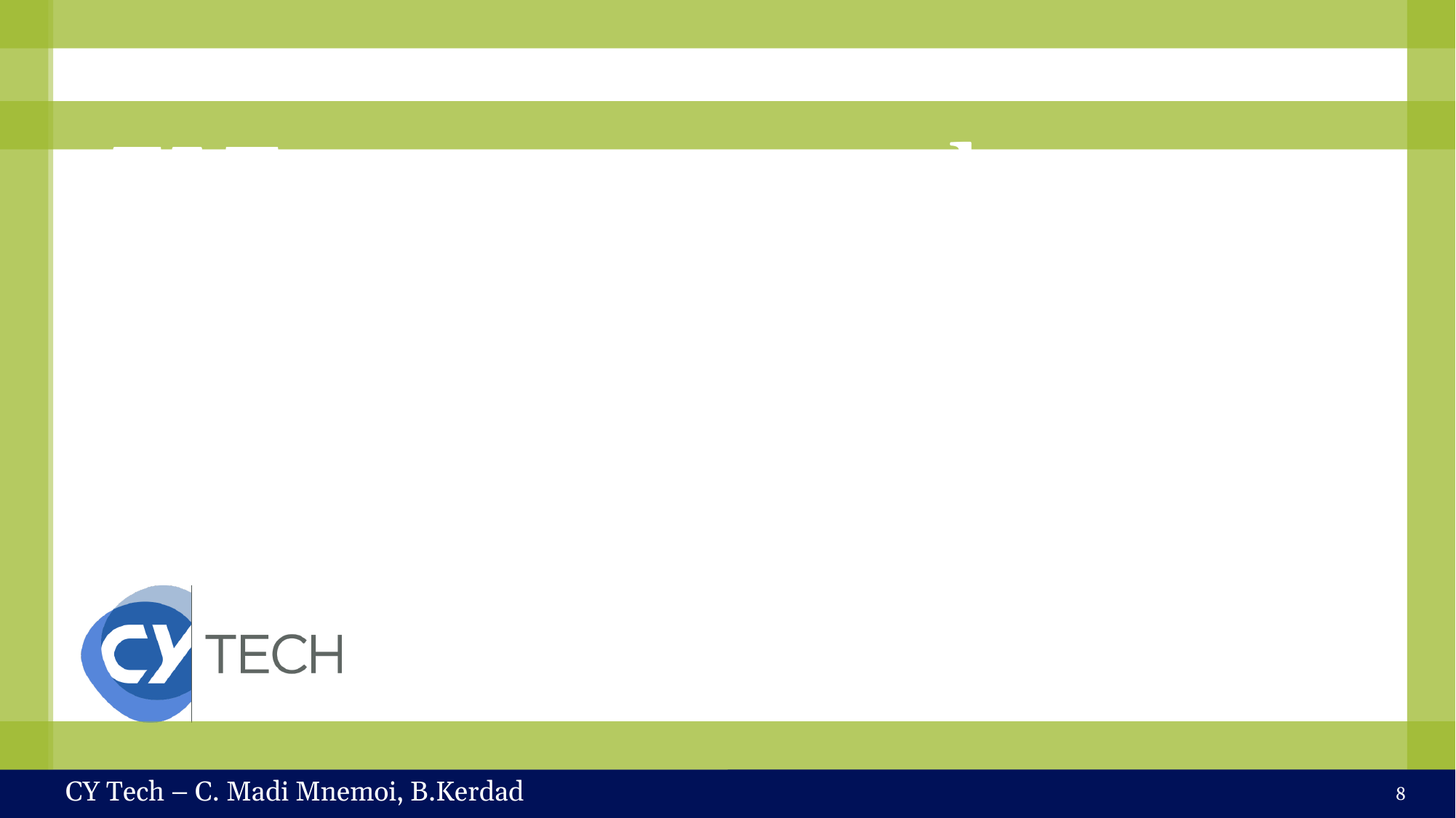

#
ELT : un processus de traitement de données
CY Tech – C. Madi Mnemoi, B.Kerdad
8